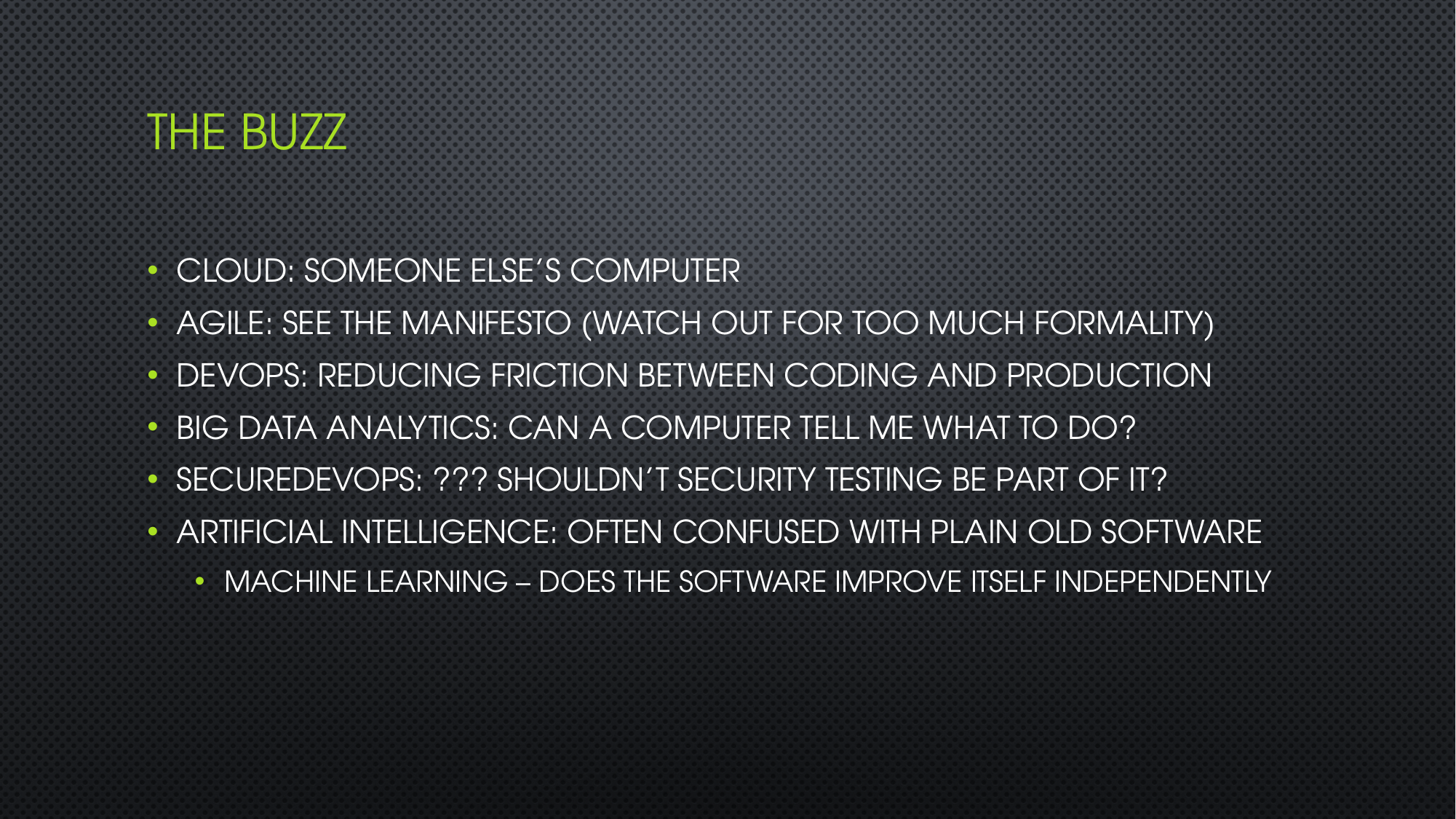

# The Buzz
Cloud: Someone else’s computer
Agile: See the Manifesto (watch out for too much formality)
DevOps: Reducing friction between coding and production
Big Data Analytics: Can a computer tell me what to do?
SecureDevOps: ??? Shouldn’t security testing be part of it?
Artificial Intelligence: Often confused with plain old software
Machine learning – does the software improve itself independently